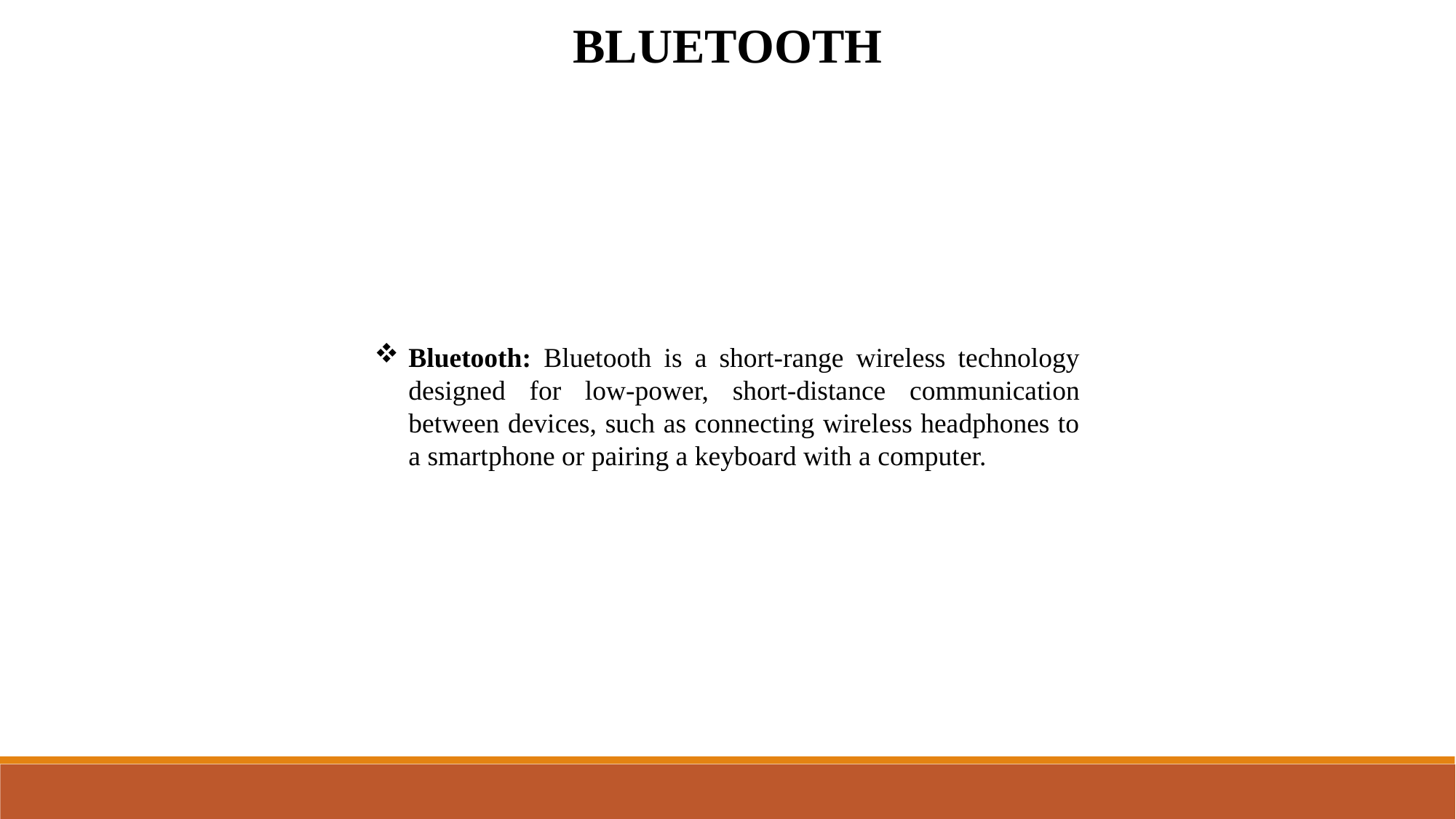

BLUETOOTH
Bluetooth: Bluetooth is a short-range wireless technology designed for low-power, short-distance communication between devices, such as connecting wireless headphones to a smartphone or pairing a keyboard with a computer.